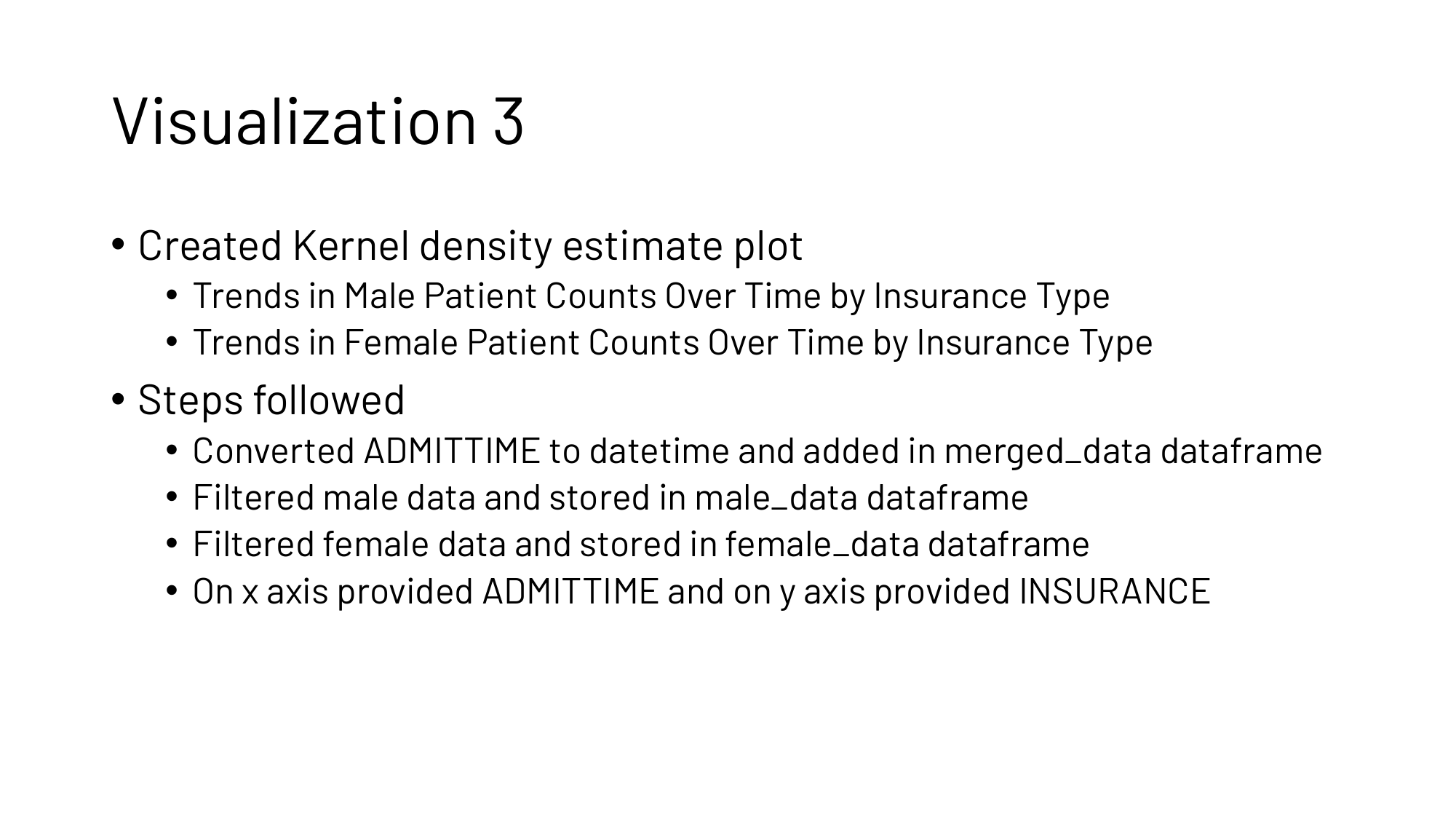

# Visualization 3
Created Kernel density estimate plot
Trends in Male Patient Counts Over Time by Insurance Type
Trends in Female Patient Counts Over Time by Insurance Type
Steps followed
Converted ADMITTIME to datetime and added in merged_data dataframe
Filtered male data and stored in male_data dataframe
Filtered female data and stored in female_data dataframe
On x axis provided ADMITTIME and on y axis provided INSURANCE